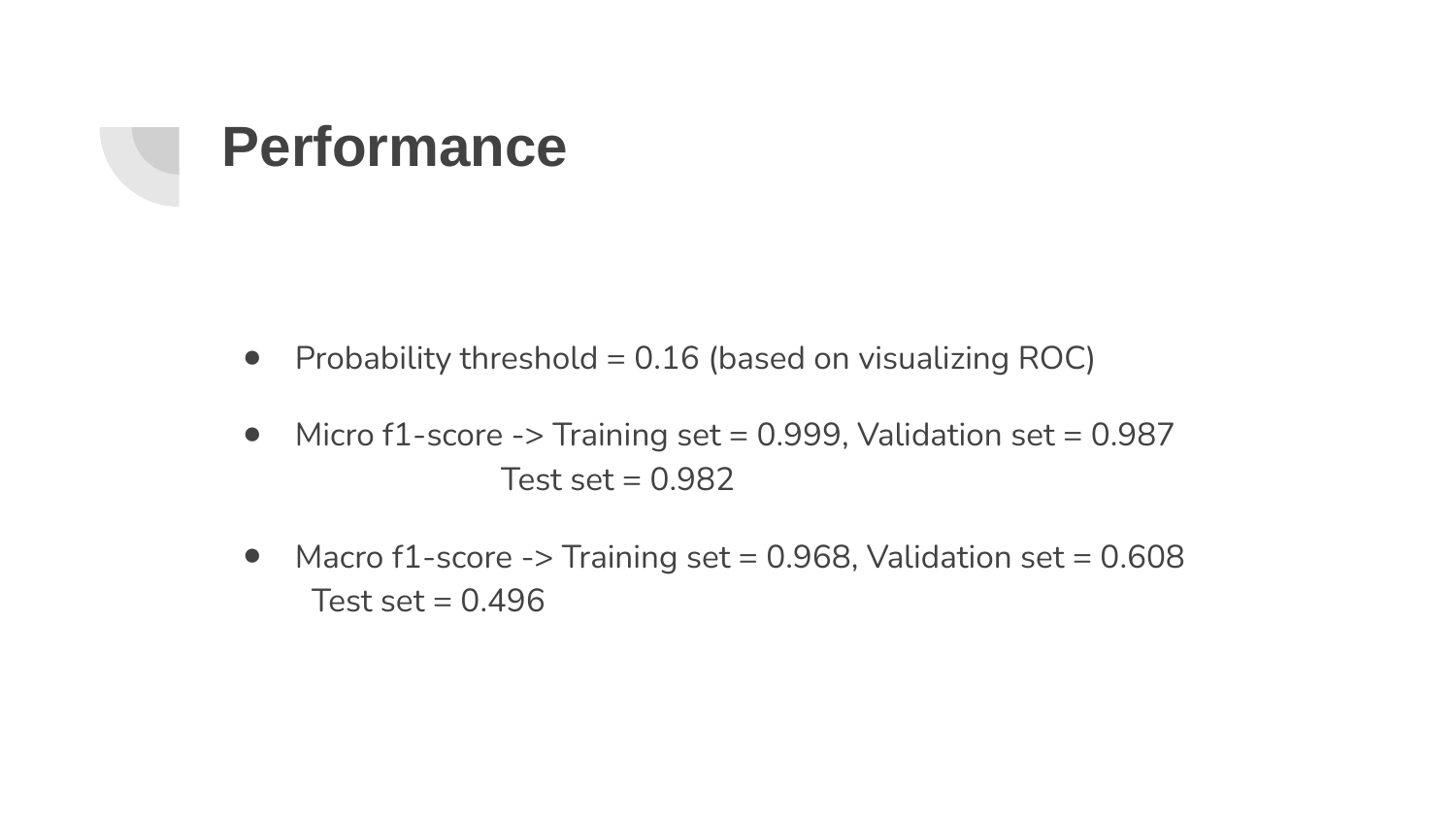

# Performance
Probability threshold = 0.16 (based on visualizing ROC)
Micro f1-score -> Training set = 0.999, Validation set = 0.987                                          Test set = 0.982
Macro f1-score -> Training set = 0.968, Validation set = 0.608                  Test set = 0.496